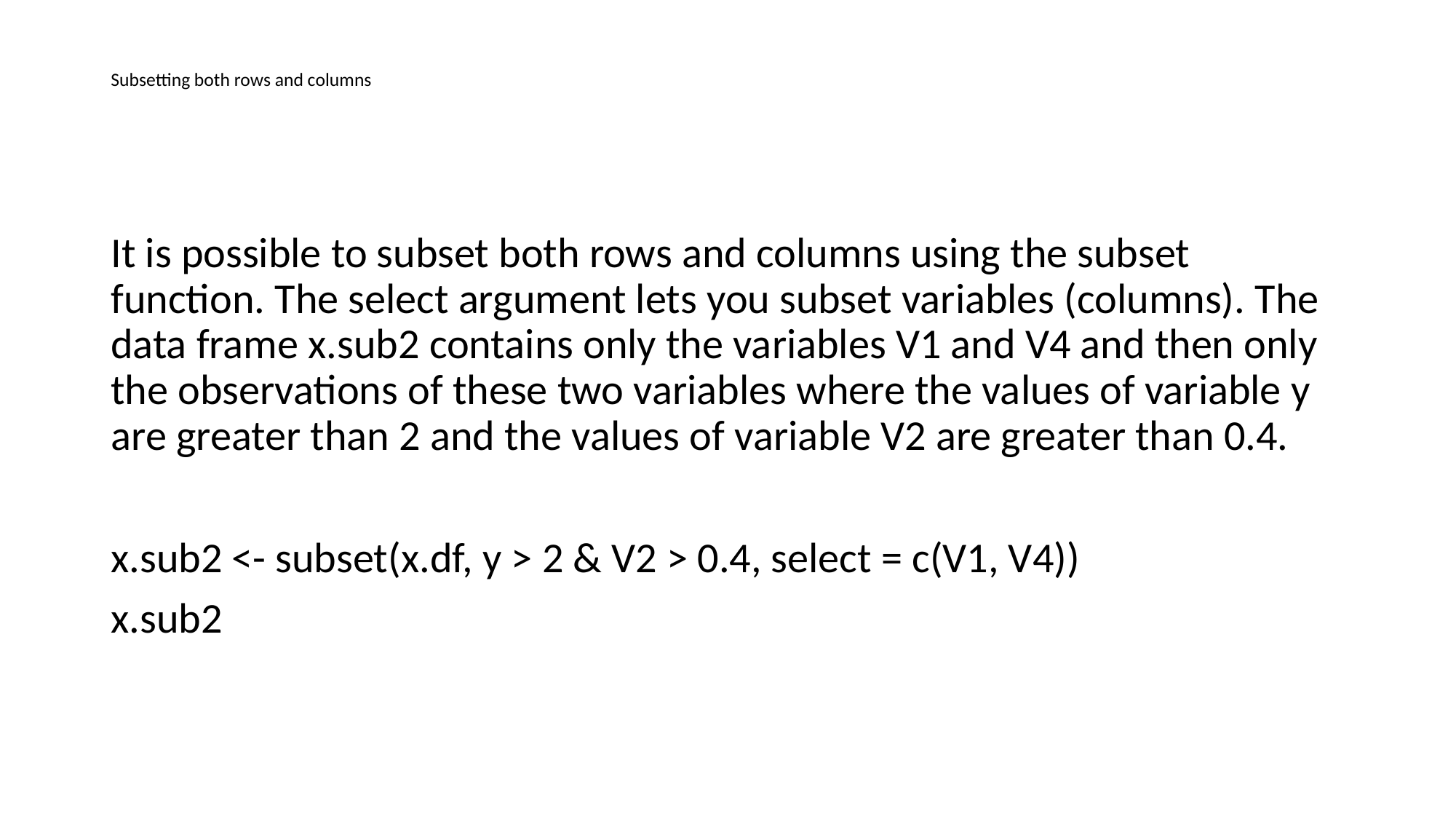

# Subsetting both rows and columns

It is possible to subset both rows and columns using the subset function. The select argument lets you subset variables (columns). The data frame x.sub2 contains only the variables V1 and V4 and then only the observations of these two variables where the values of variable y are greater than 2 and the values of variable V2 are greater than 0.4.

x.sub2 <- subset(x.df, y > 2 & V2 > 0.4, select = c(V1, V4))
x.sub2